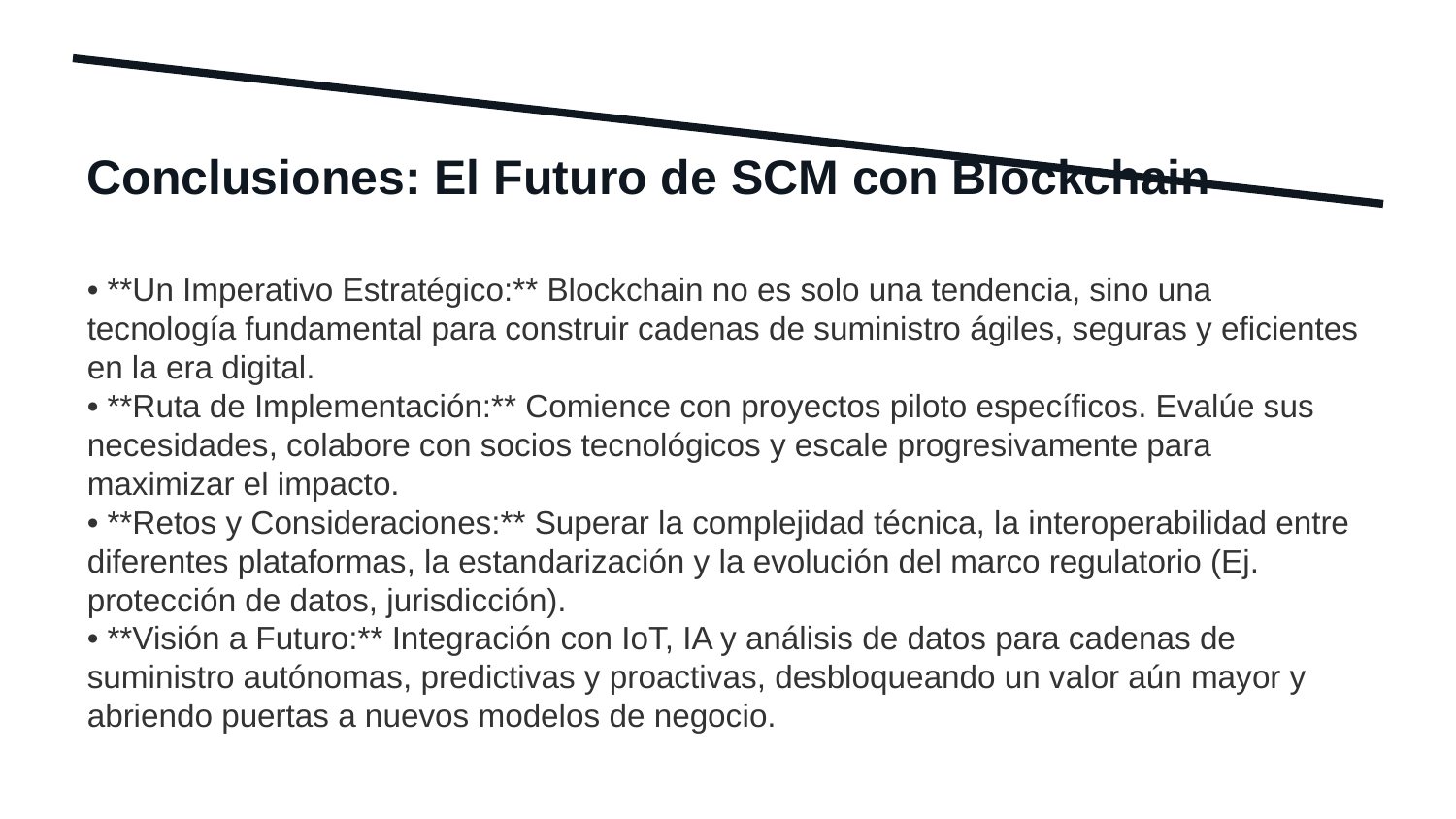

Conclusiones: El Futuro de SCM con Blockchain
• **Un Imperativo Estratégico:** Blockchain no es solo una tendencia, sino una tecnología fundamental para construir cadenas de suministro ágiles, seguras y eficientes en la era digital.
• **Ruta de Implementación:** Comience con proyectos piloto específicos. Evalúe sus necesidades, colabore con socios tecnológicos y escale progresivamente para maximizar el impacto.
• **Retos y Consideraciones:** Superar la complejidad técnica, la interoperabilidad entre diferentes plataformas, la estandarización y la evolución del marco regulatorio (Ej. protección de datos, jurisdicción).
• **Visión a Futuro:** Integración con IoT, IA y análisis de datos para cadenas de suministro autónomas, predictivas y proactivas, desbloqueando un valor aún mayor y abriendo puertas a nuevos modelos de negocio.
6